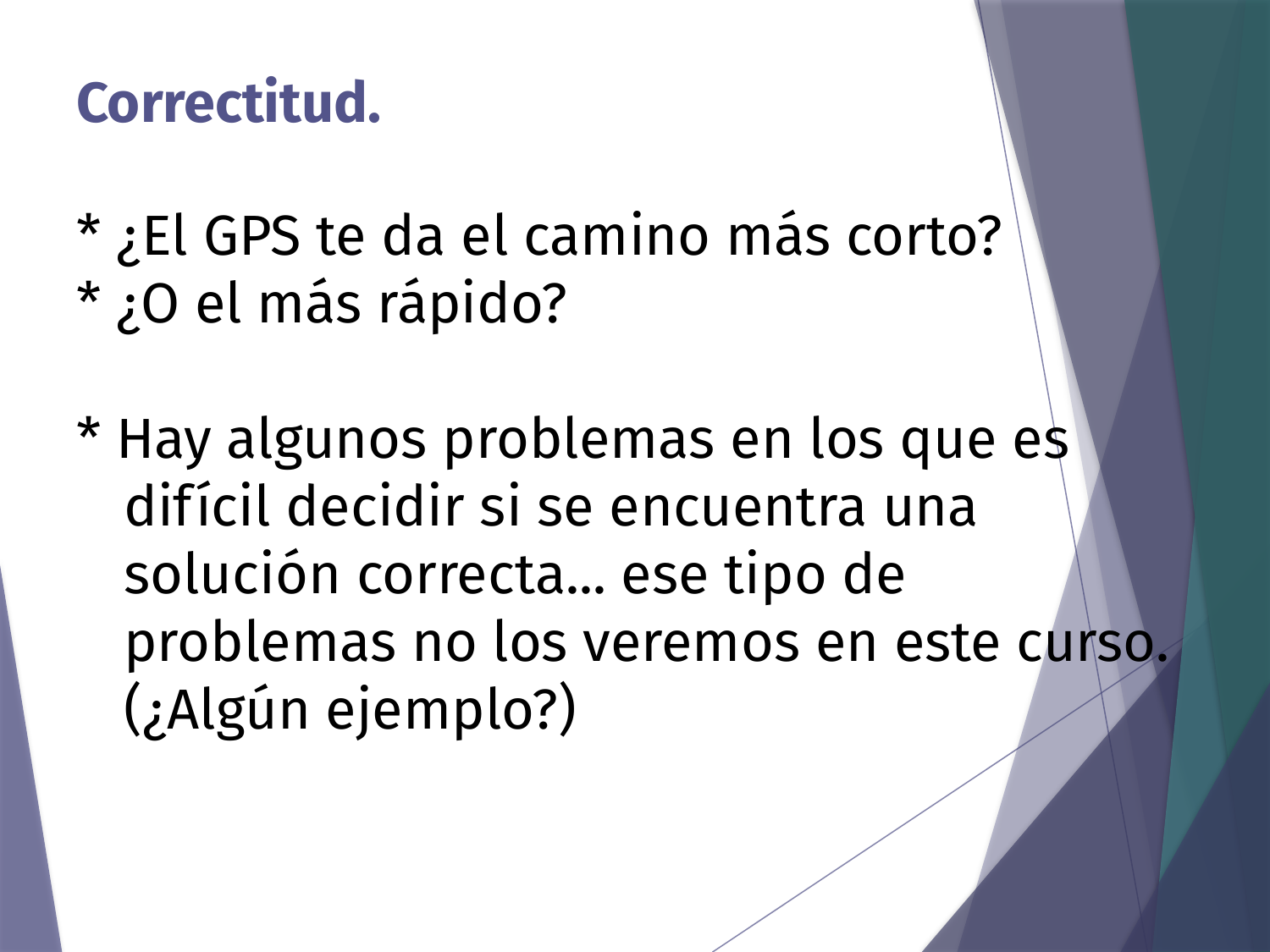

# Correctitud.
* ¿El GPS te da el camino más corto?
* ¿O el más rápido?

* Hay algunos problemas en los que es difícil decidir si se encuentra una solución correcta... ese tipo de problemas no los veremos en este curso. (¿Algún ejemplo?)